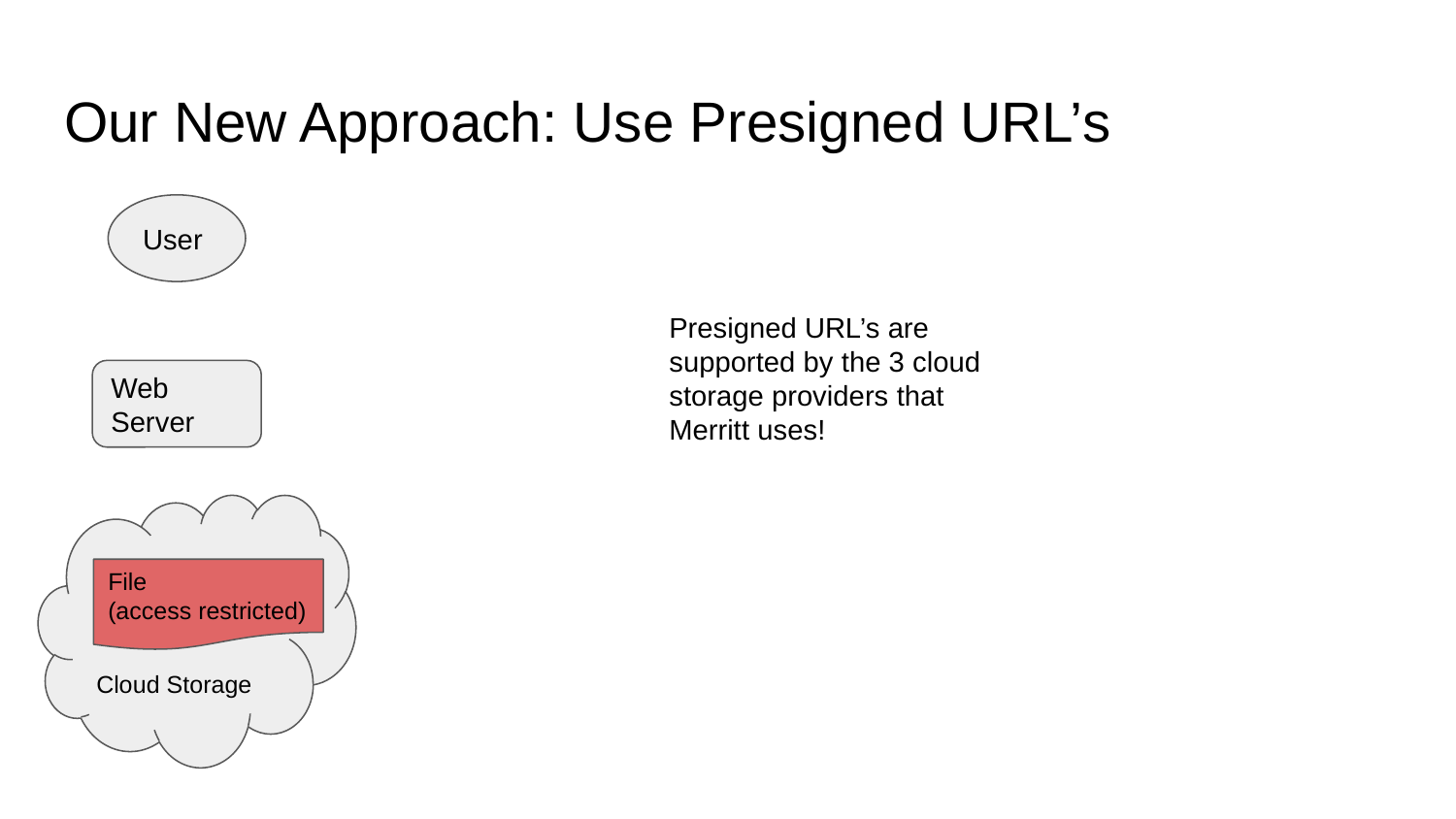

# Our New Approach: Use Presigned URL’s
User
Presigned URL’s are supported by the 3 cloud storage providers that Merritt uses!
Web Server
Cloud Storage
File
(access restricted)